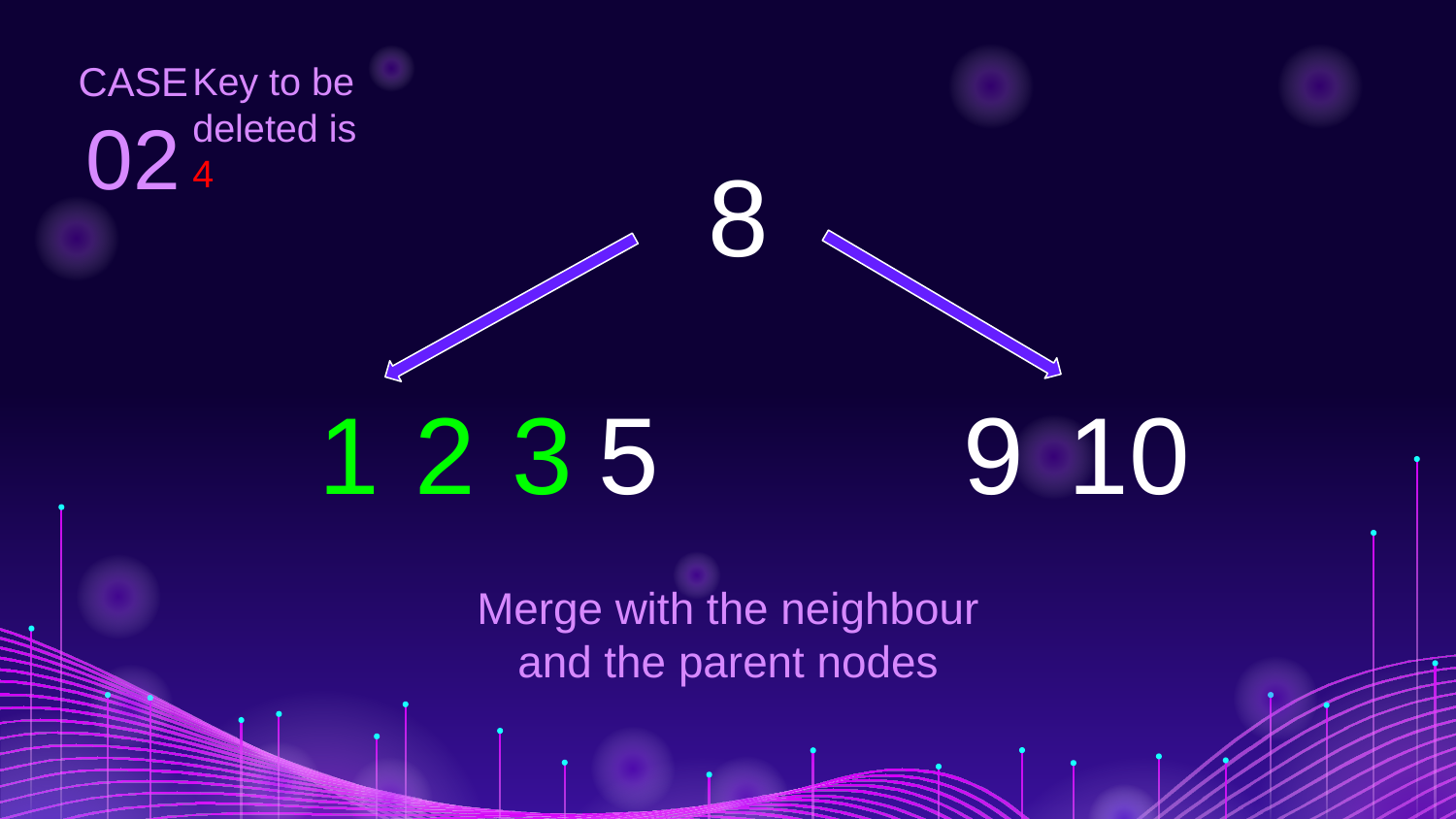

CASE
02

Key to be deleted is 4
8

2
5
1
3
9
10

Merge with the neighbour and the parent nodes